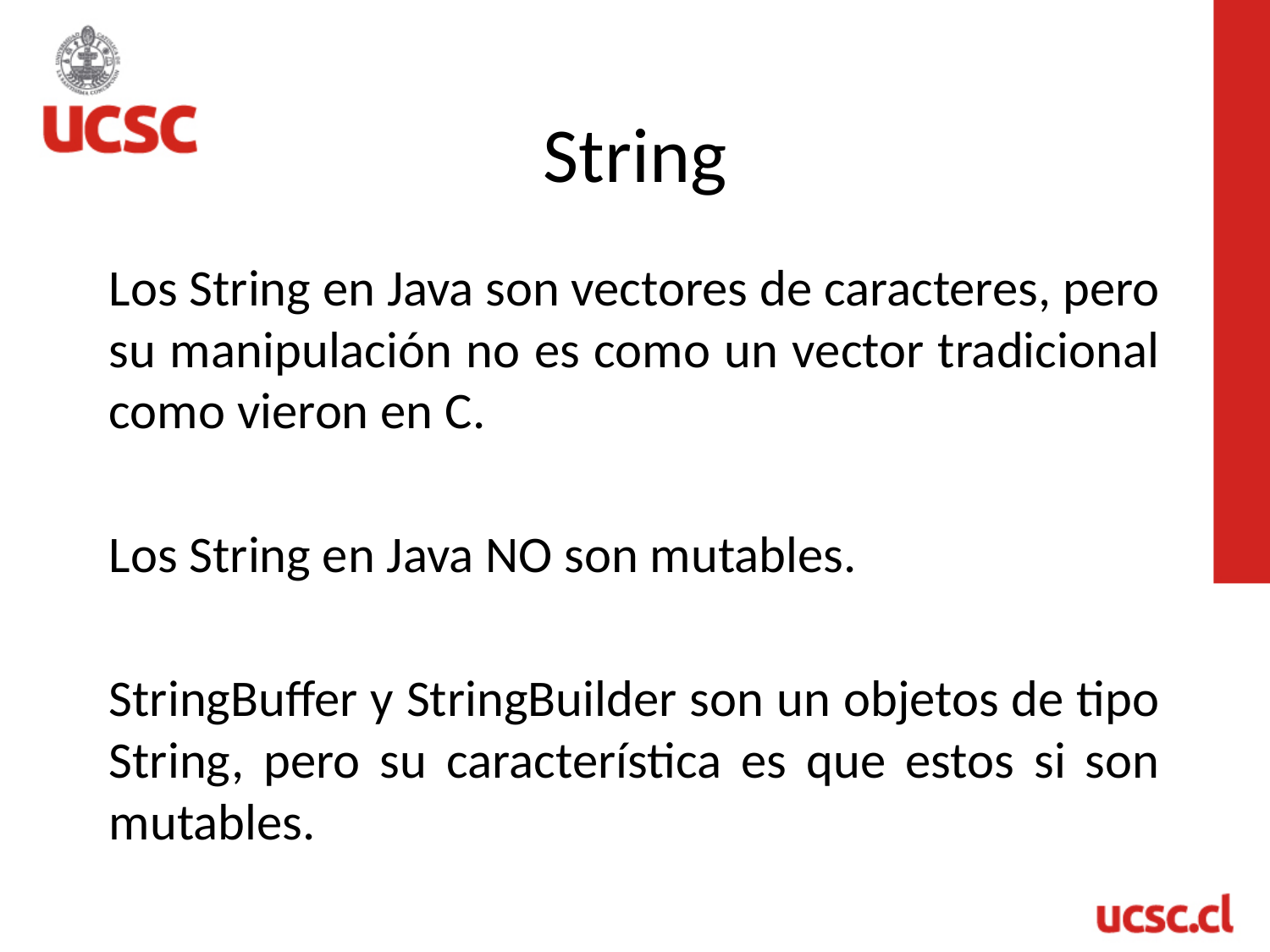

# String
Los String en Java son vectores de caracteres, pero su manipulación no es como un vector tradicional como vieron en C.

Los String en Java NO son mutables.

StringBuffer y StringBuilder son un objetos de tipo String, pero su característica es que estos si son mutables.